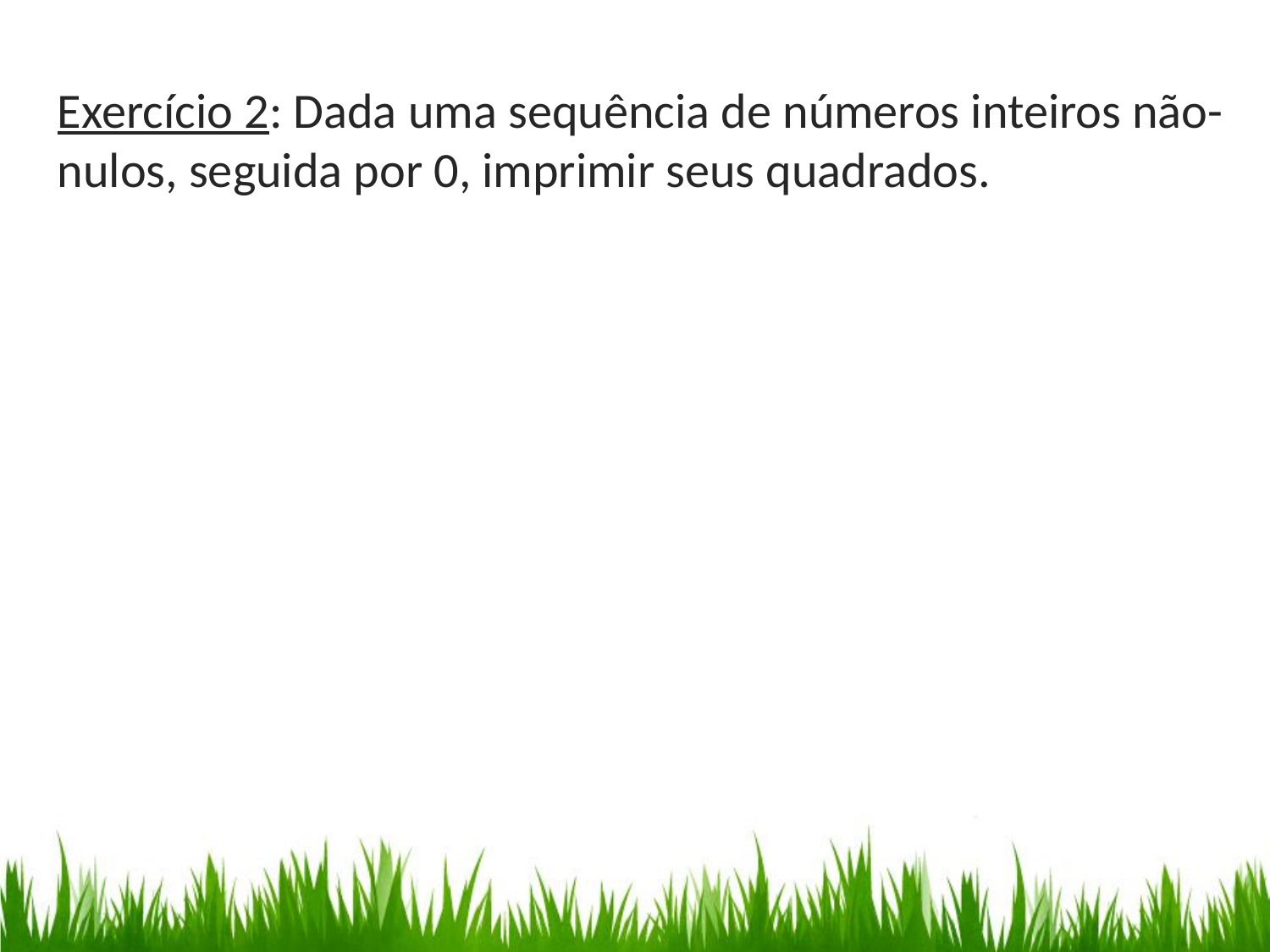

Exercício 2: Dada uma sequência de números inteiros não-nulos, seguida por 0, imprimir seus quadrados.